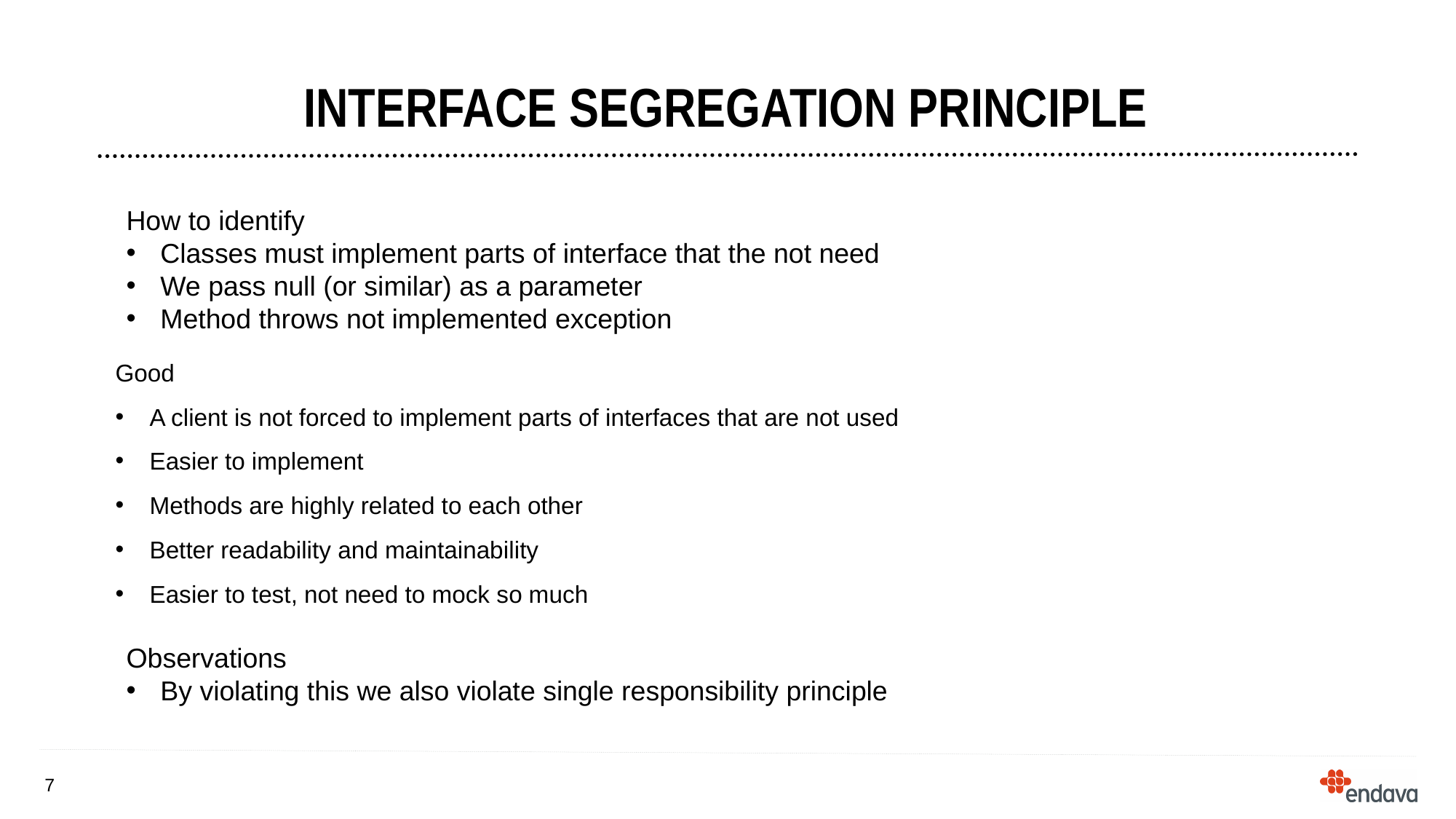

# Interface segregation principle
How to identify
Classes must implement parts of interface that the not need
We pass null (or similar) as a parameter
Method throws not implemented exception
Good
A client is not forced to implement parts of interfaces that are not used
Easier to implement
Methods are highly related to each other
Better readability and maintainability
Easier to test, not need to mock so much
Observations
By violating this we also violate single responsibility principle